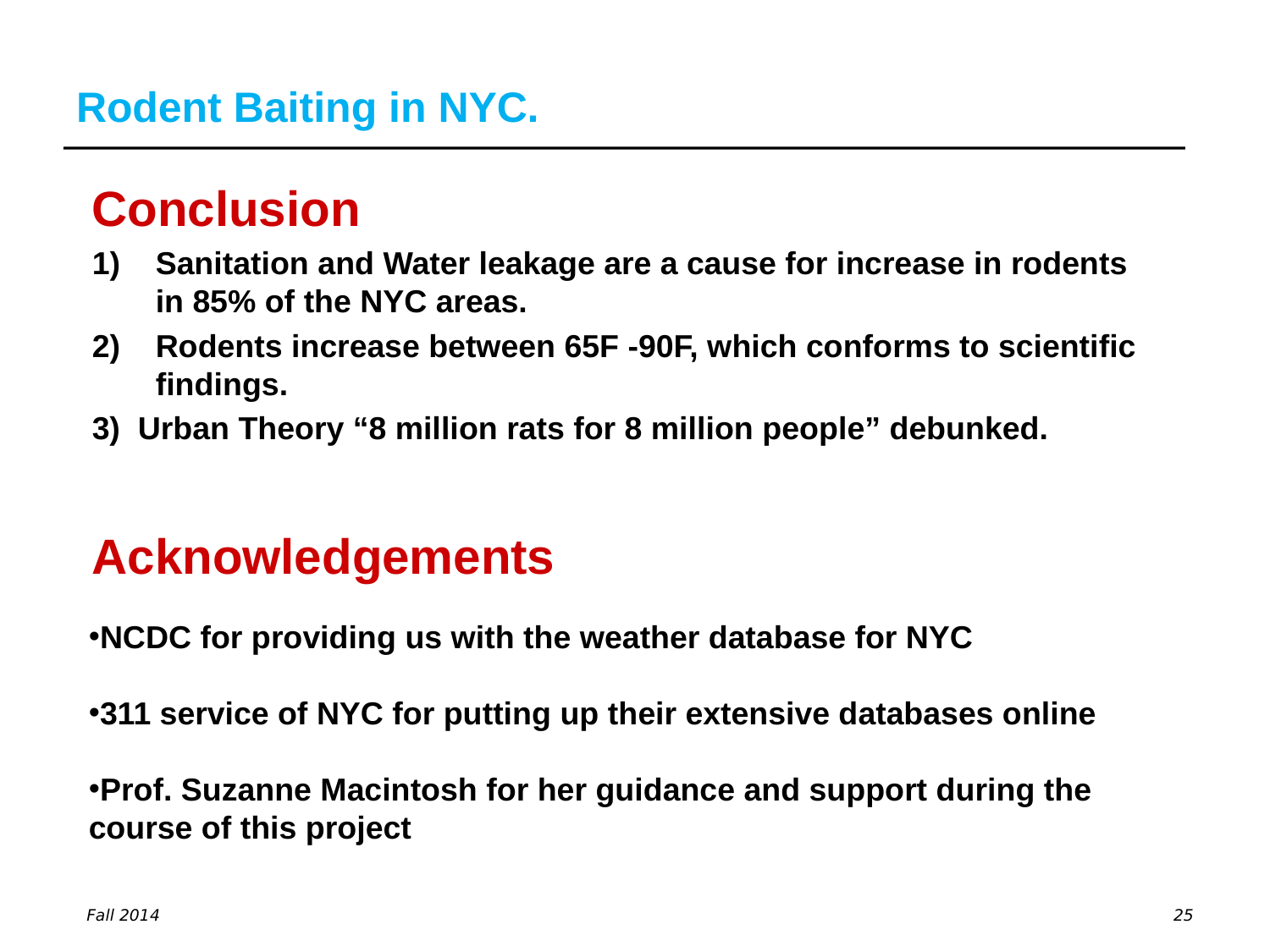

# Rodent Baiting in NYC.

Conclusion
Sanitation and Water leakage are a cause for increase in rodents in 85% of the NYC areas.
Rodents increase between 65F -90F, which conforms to scientific findings.
3)  Urban Theory “8 million rats for 8 million people” debunked.

Acknowledgements

NCDC for providing us with the weather database for NYC

311 service of NYC for putting up their extensive databases online

Prof. Suzanne Macintosh for her guidance and support during the course of this project

25